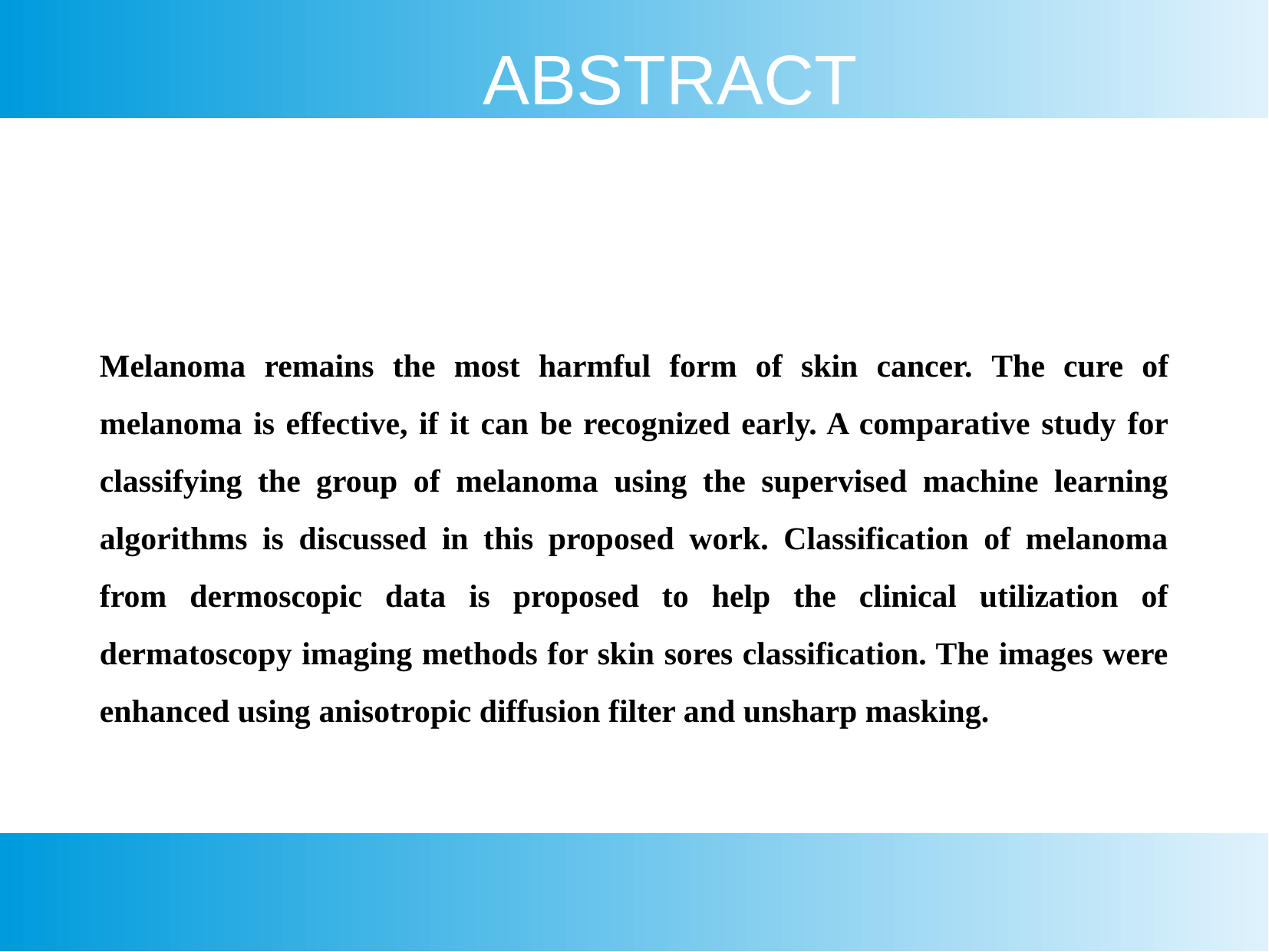

ABSTRACT

Melanoma remains the most harmful form of skin cancer. The cure of melanoma is effective, if it can be recognized early. A comparative study for classifying the group of melanoma using the supervised machine learning algorithms is discussed in this proposed work. Classification of melanoma from dermoscopic data is proposed to help the clinical utilization of dermatoscopy imaging methods for skin sores classification. The images were enhanced using anisotropic diffusion filter and unsharp masking.